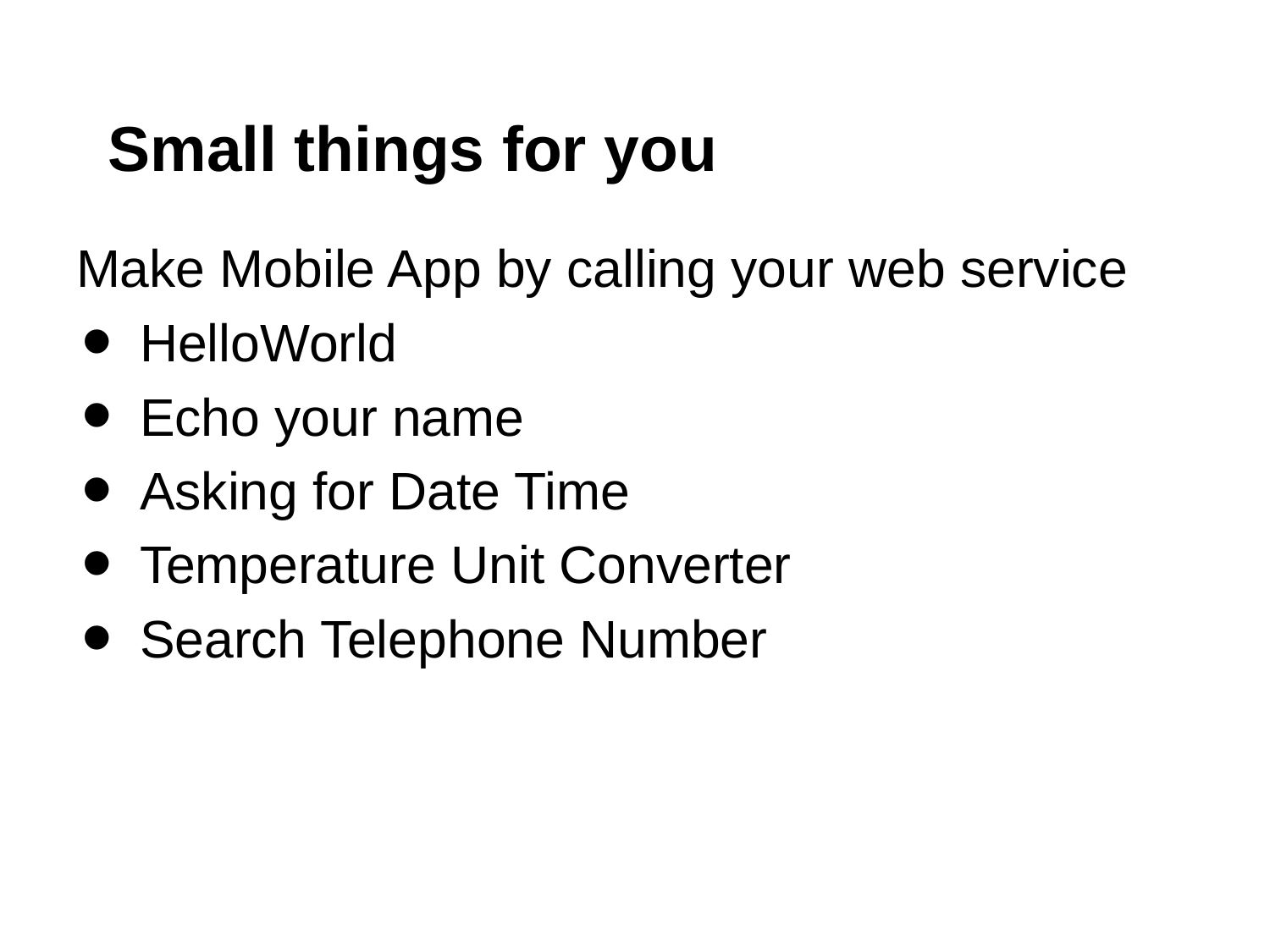

# Small things for you
Make Mobile App by calling your web service
HelloWorld
Echo your name
Asking for Date Time
Temperature Unit Converter
Search Telephone Number